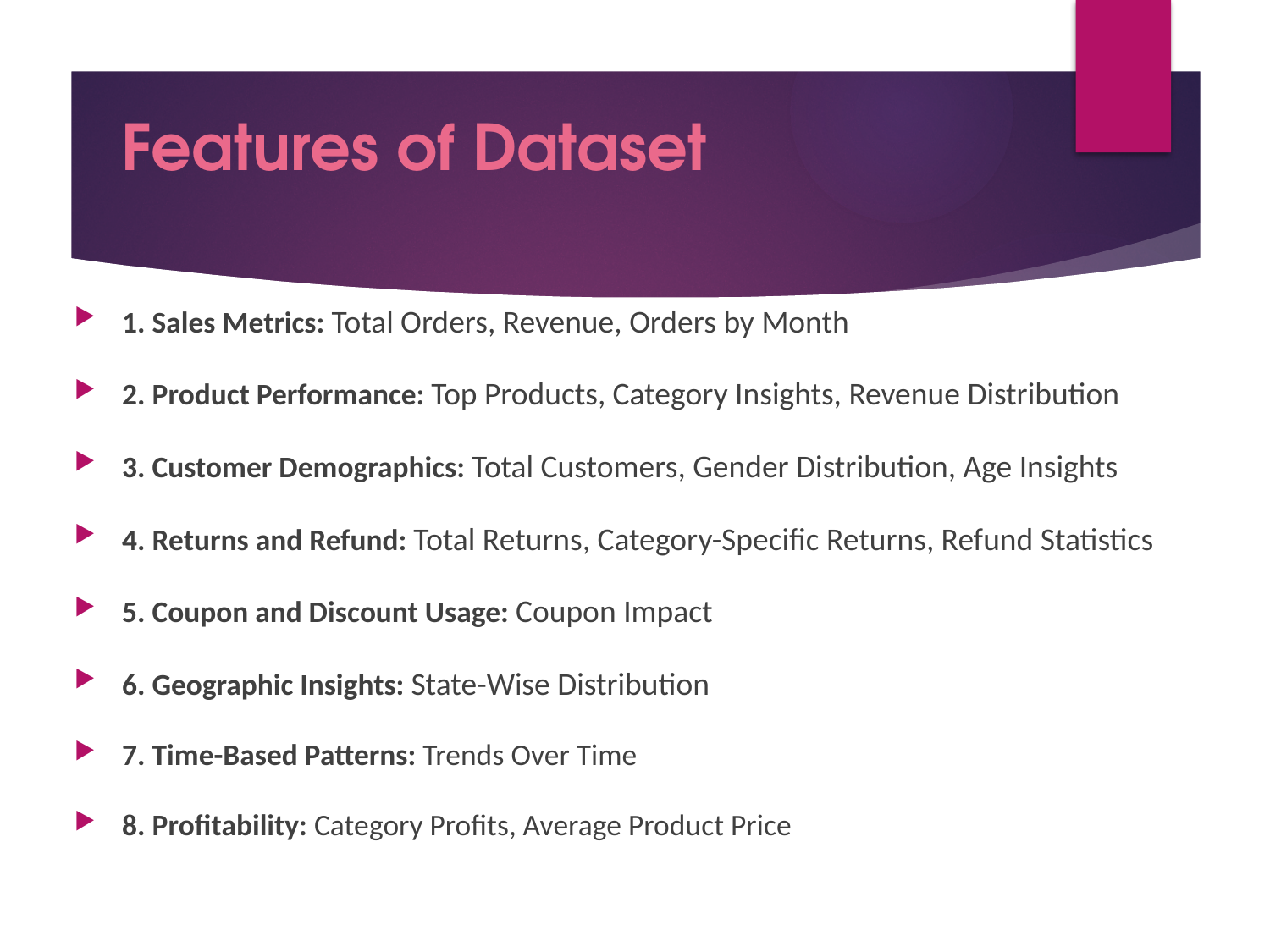

# Features of Dataset
1. Sales Metrics: Total Orders, Revenue, Orders by Month
2. Product Performance: Top Products, Category Insights, Revenue Distribution
3. Customer Demographics: Total Customers, Gender Distribution, Age Insights
4. Returns and Refund: Total Returns, Category-Specific Returns, Refund Statistics
5. Coupon and Discount Usage: Coupon Impact
6. Geographic Insights: State-Wise Distribution
7. Time-Based Patterns: Trends Over Time
8. Profitability: Category Profits, Average Product Price